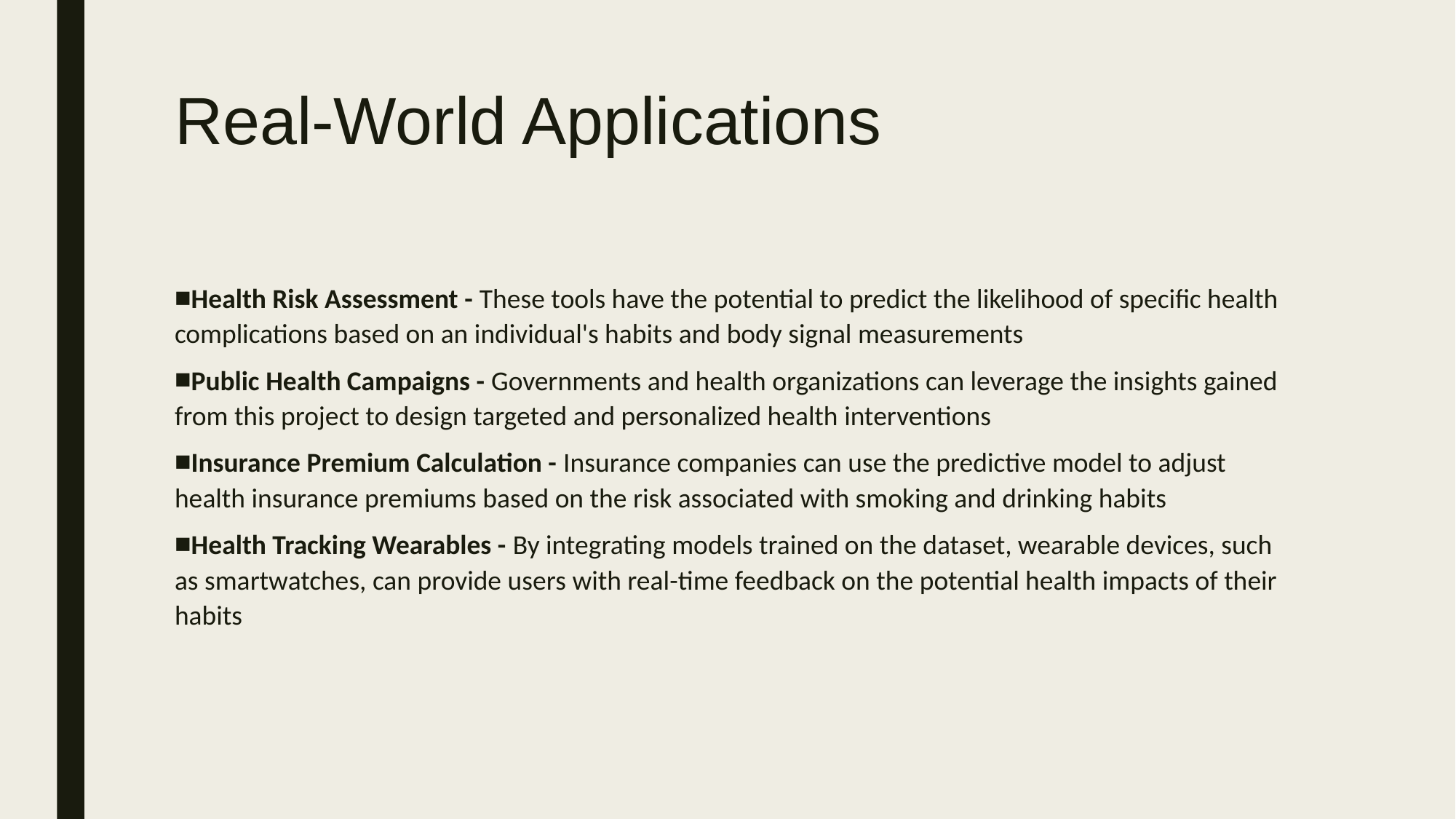

# Real-World Applications
Health Risk Assessment - These tools have the potential to predict the likelihood of specific health complications based on an individual's habits and body signal measurements
Public Health Campaigns - Governments and health organizations can leverage the insights gained from this project to design targeted and personalized health interventions
Insurance Premium Calculation - Insurance companies can use the predictive model to adjust health insurance premiums based on the risk associated with smoking and drinking habits
Health Tracking Wearables - By integrating models trained on the dataset, wearable devices, such as smartwatches, can provide users with real-time feedback on the potential health impacts of their habits